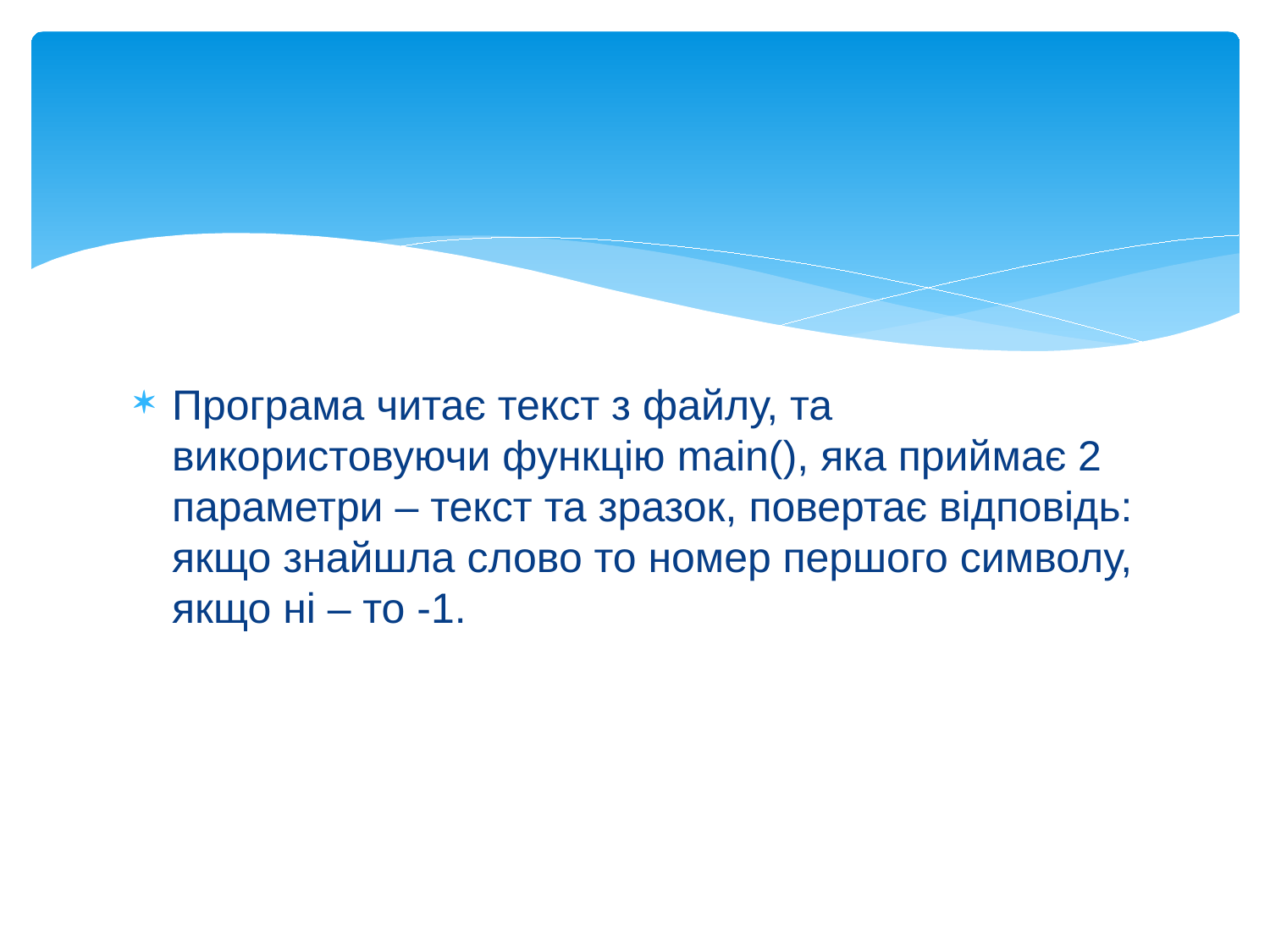

#
Програма читає текст з файлу, та використовуючи функцію main(), яка приймає 2 параметри – текст та зразок, повертає відповідь: якщо знайшла слово то номер першого символу, якщо ні – то -1.